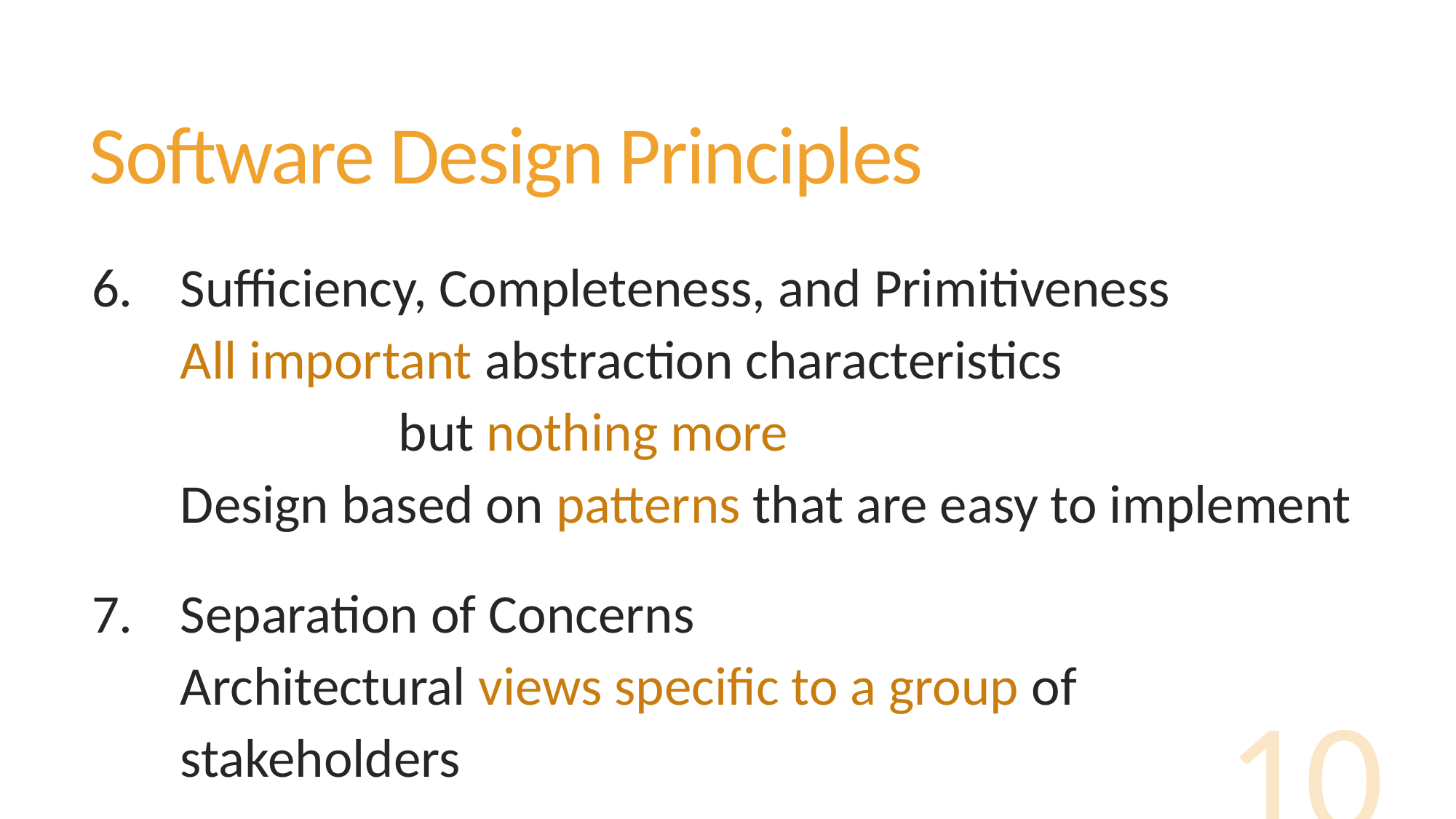

# Software Design Principles
Sufficiency, Completeness, and Primitiveness
All important abstraction characteristics
		but nothing more
Design based on patterns that are easy to implement
Separation of Concerns
Architectural views specific to a group of stakeholders
10